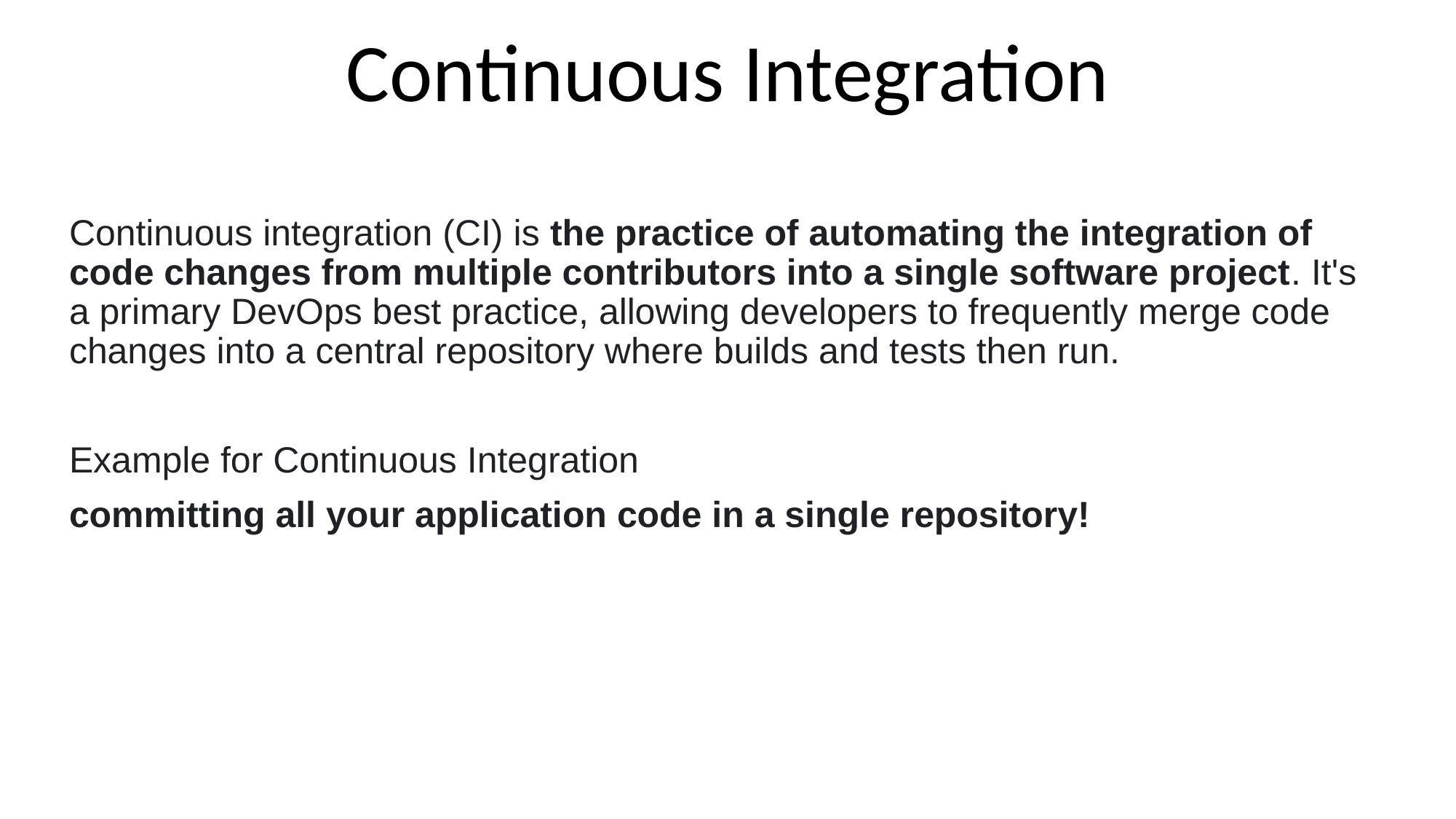

# Continuous Integration
Continuous integration (CI) is the practice of automating the integration of code changes from multiple contributors into a single software project. It's a primary DevOps best practice, allowing developers to frequently merge code changes into a central repository where builds and tests then run.

Example for Continuous Integration
committing all your application code in a single repository!